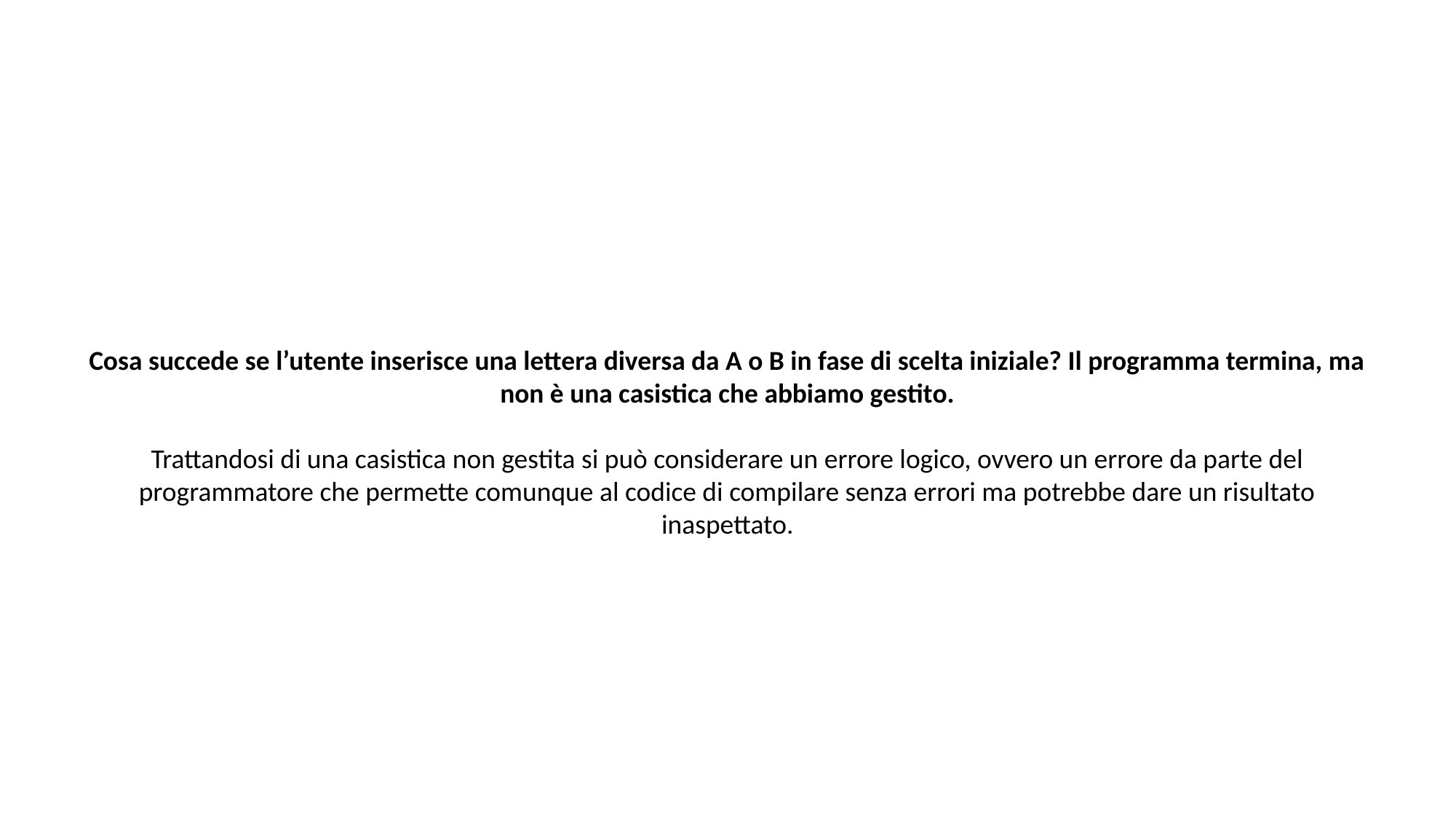

Cosa succede se l’utente inserisce una lettera diversa da A o B in fase di scelta iniziale? Il programma termina, ma non è una casistica che abbiamo gestito.

Trattandosi di una casistica non gestita si può considerare un errore logico, ovvero un errore da parte del programmatore che permette comunque al codice di compilare senza errori ma potrebbe dare un risultato inaspettato.